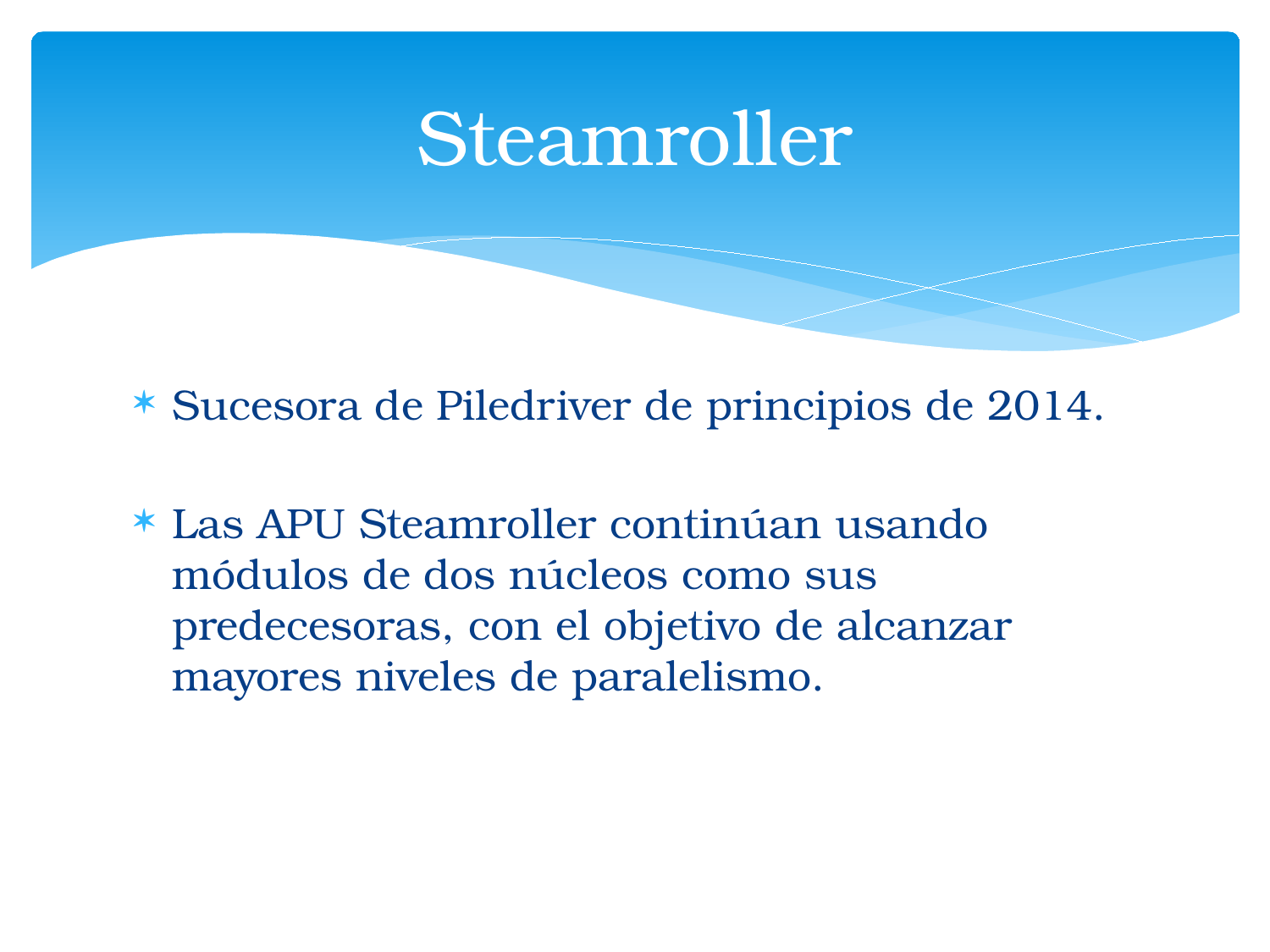

# Steamroller
Sucesora de Piledriver de principios de 2014.

Las APU Steamroller continúan usando módulos de dos núcleos como sus predecesoras, con el objetivo de alcanzar mayores niveles de paralelismo.